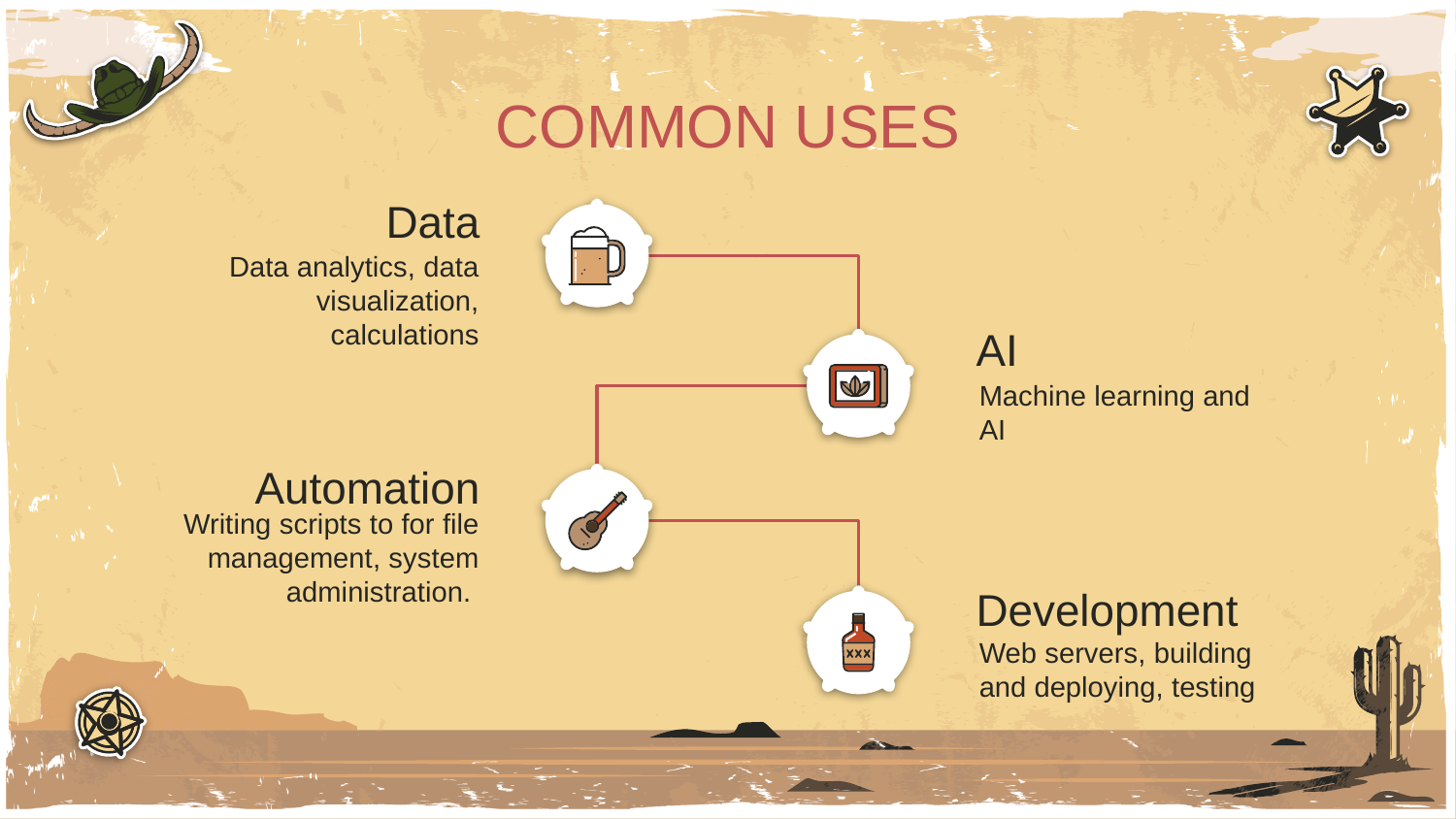

# COMMON USES
Data

Data analytics, data visualization, calculations
AI

Machine learning and AI

Automation

Writing scripts to for file management, system administration.
Development

Web servers, building and deploying, testing